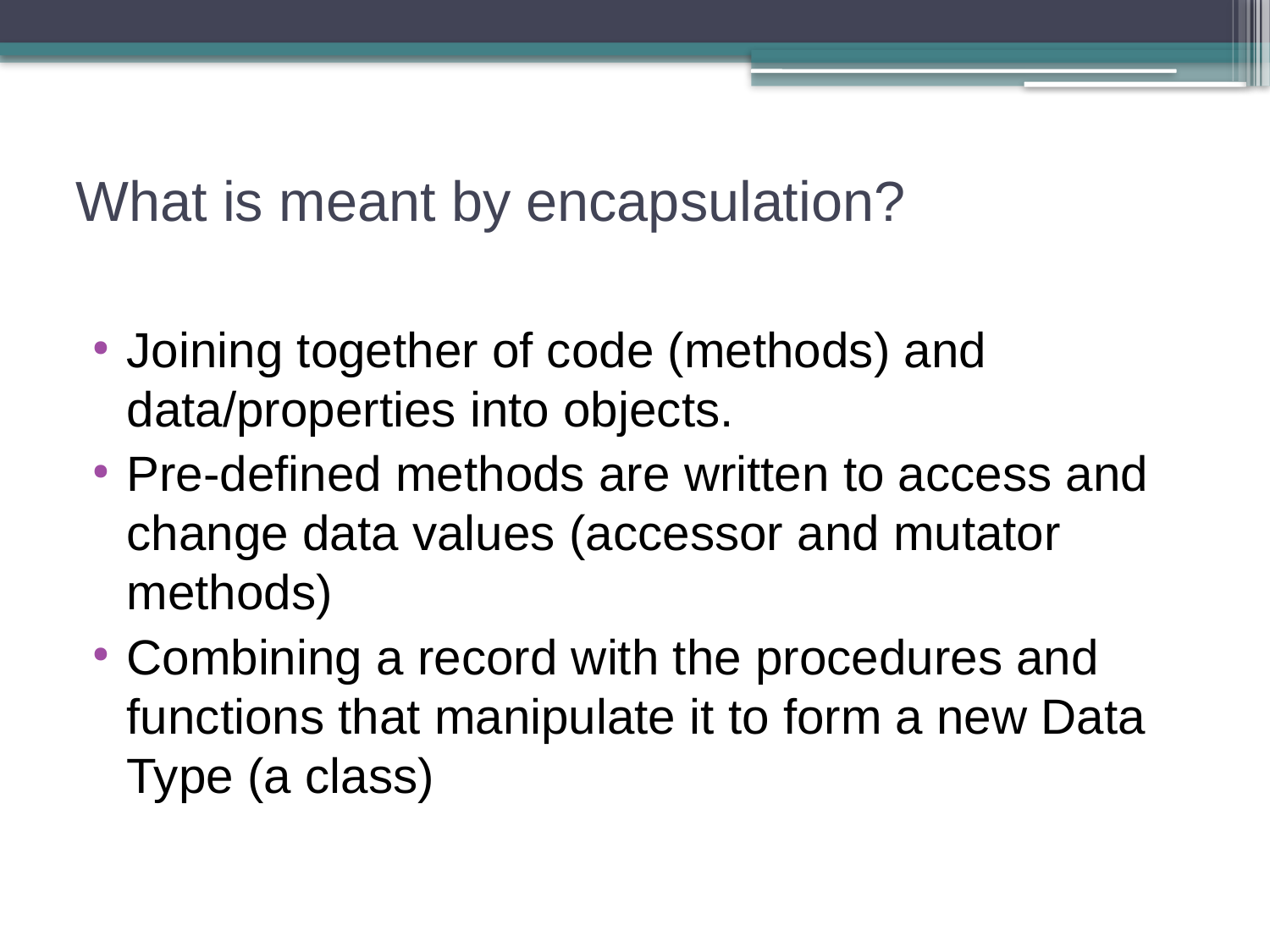

# What is meant by encapsulation?
Joining together of code (methods) and data/properties into objects.
Pre-defined methods are written to access and change data values (accessor and mutator methods)
Combining a record with the procedures and functions that manipulate it to form a new Data Type (a class)